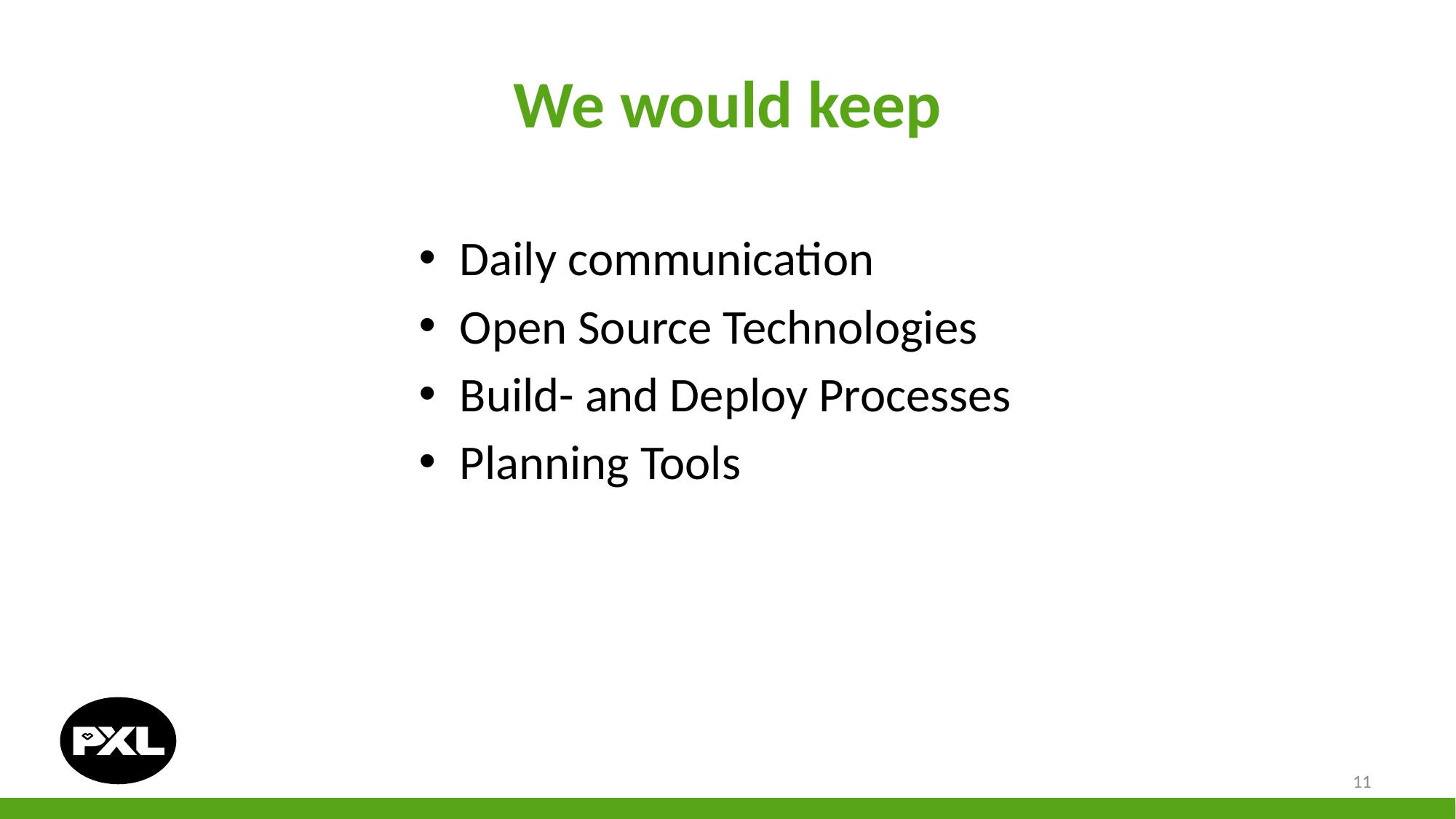

# We would keep
Daily communication
Open Source Technologies
Build- and Deploy Processes
Planning Tools
11